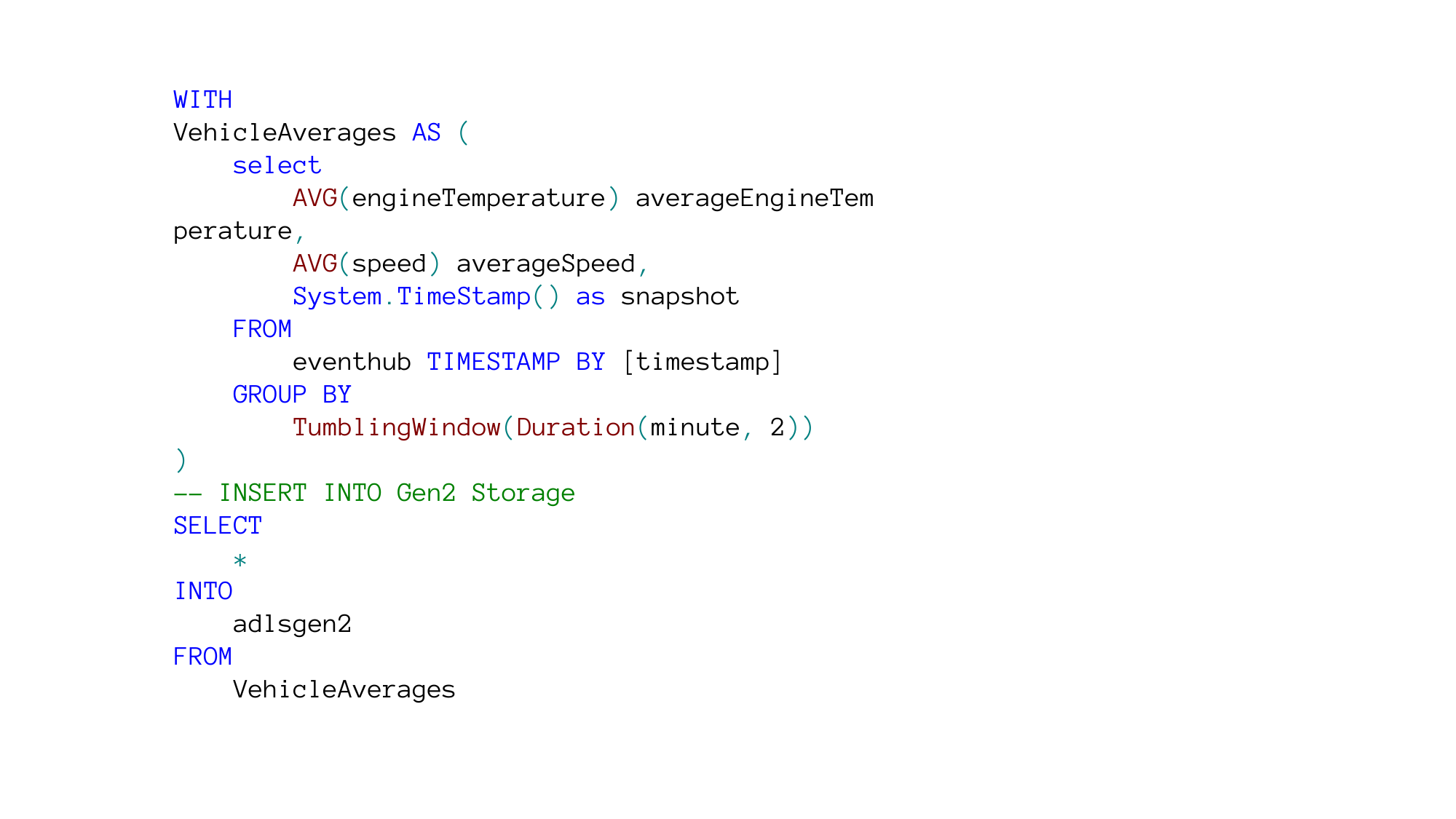

WITH
VehicleAverages AS (
    select
        AVG(engineTemperature) averageEngineTemperature,
        AVG(speed) averageSpeed,
        System.TimeStamp() as snapshot
    FROM
        eventhub TIMESTAMP BY [timestamp]
    GROUP BY
        TumblingWindow(Duration(minute, 2))
)
-- INSERT INTO Gen2 Storage
SELECT
    *
INTO
    adlsgen2
FROM
    VehicleAverages